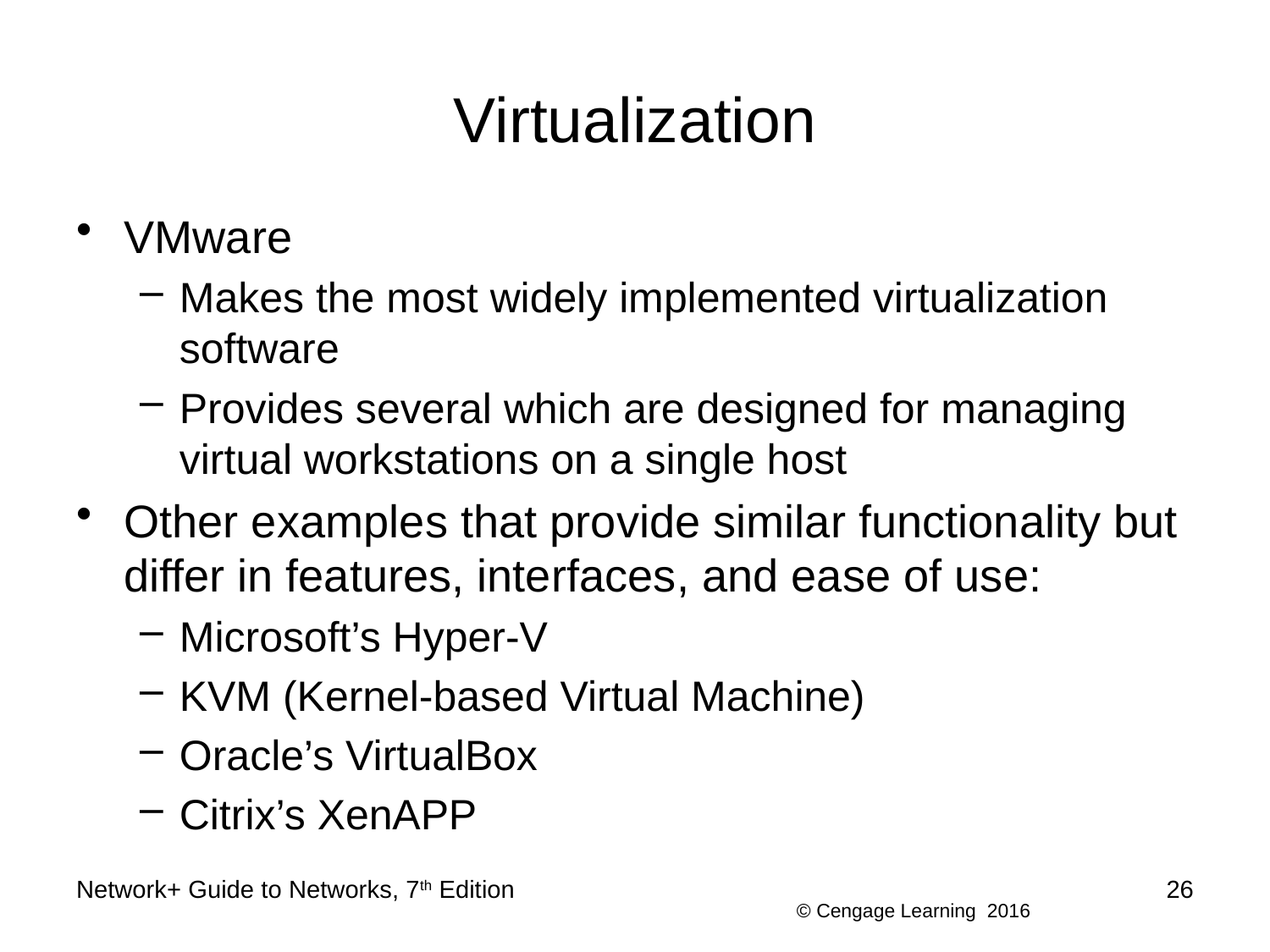

# Virtualization
VMware
Makes the most widely implemented virtualization software
Provides several which are designed for managing virtual workstations on a single host
Other examples that provide similar functionality but differ in features, interfaces, and ease of use:
Microsoft’s Hyper-V
KVM (Kernel-based Virtual Machine)
Oracle’s VirtualBox
Citrix’s XenAPP
Network+ Guide to Networks, 7th Edition
26